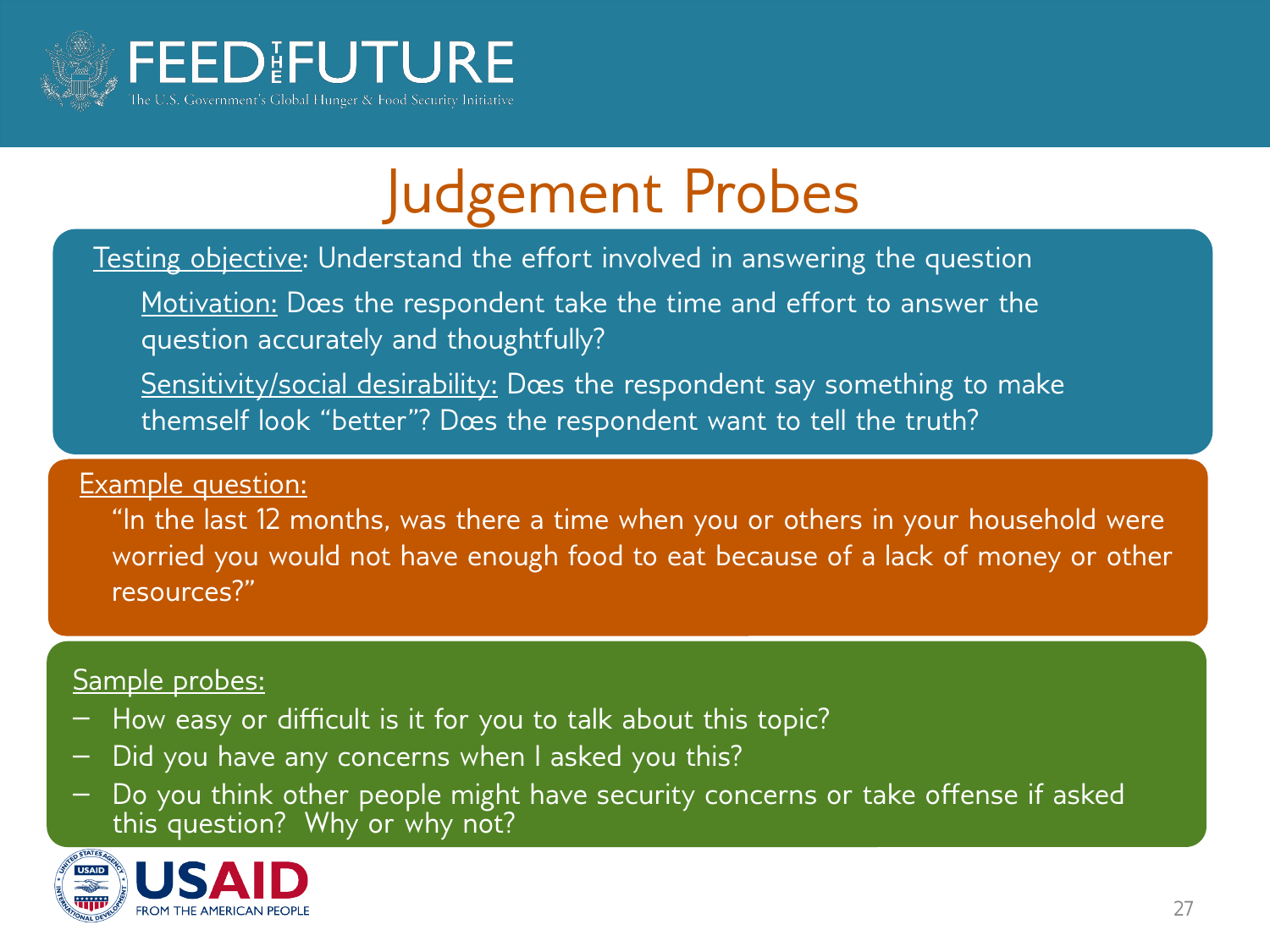

# Judgement Probes

Testing objective: Understand the effort involved in answering the question
Motivation: Does the respondent take the time and effort to answer the question accurately and thoughtfully?
Sensitivity/social desirability: Does the respondent say something to make themself look “better”? Does the respondent want to tell the truth?

Example question:
“In the last 12 months, was there a time when you or others in your household were worried you would not have enough food to eat because of a lack of money or other resources?”

Sample probes:
How easy or difficult is it for you to talk about this topic?
Did you have any concerns when I asked you this?
Do you think other people might have security concerns or take offense if asked this question?  Why or why not?

27